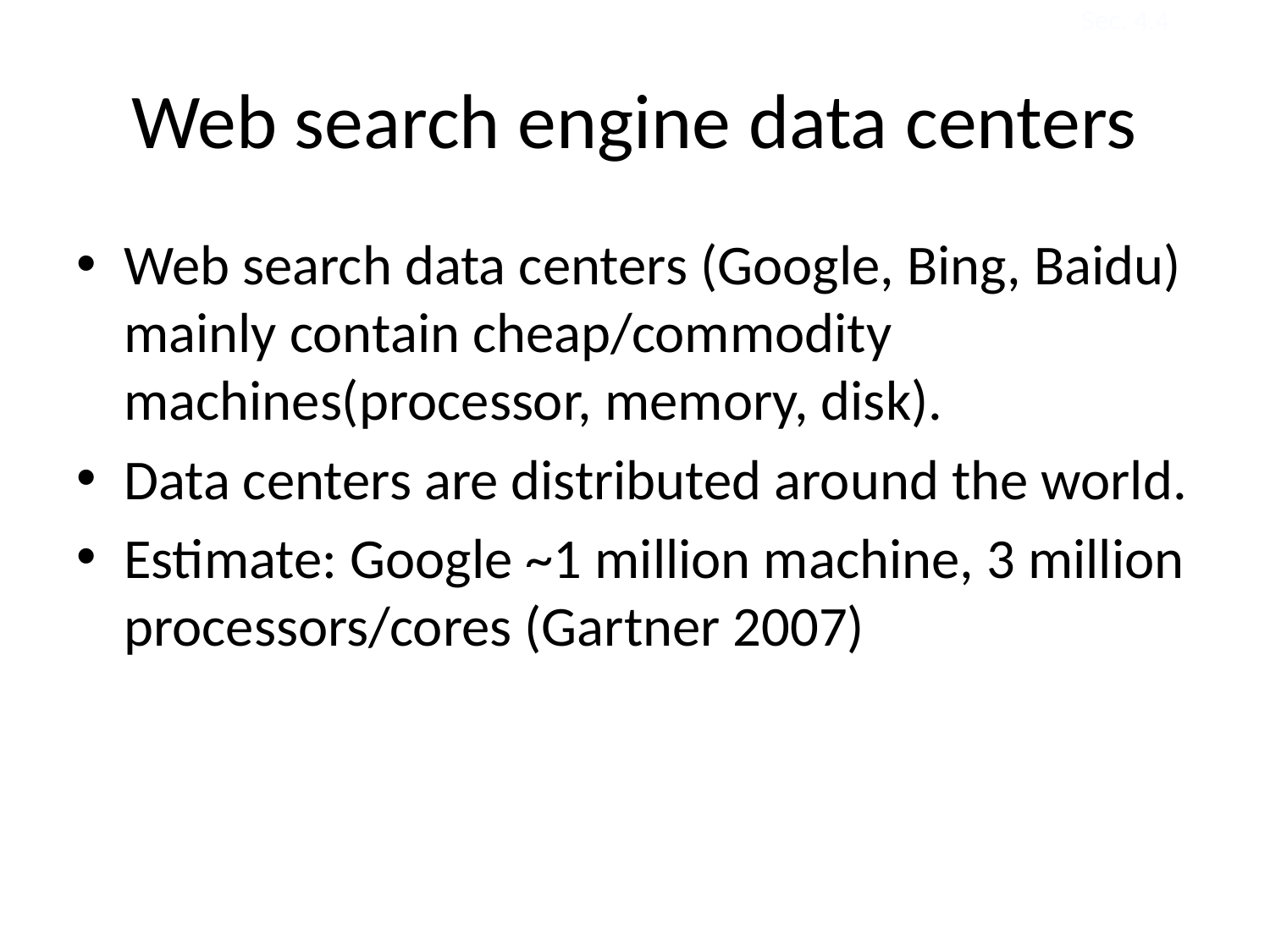

Sec. 4.4
# Web search engine data centers
Web search data centers (Google, Bing, Baidu) mainly contain cheap/commodity machines(processor, memory, disk).
Data centers are distributed around the world.
Estimate: Google ~1 million machine, 3 million processors/cores (Gartner 2007)